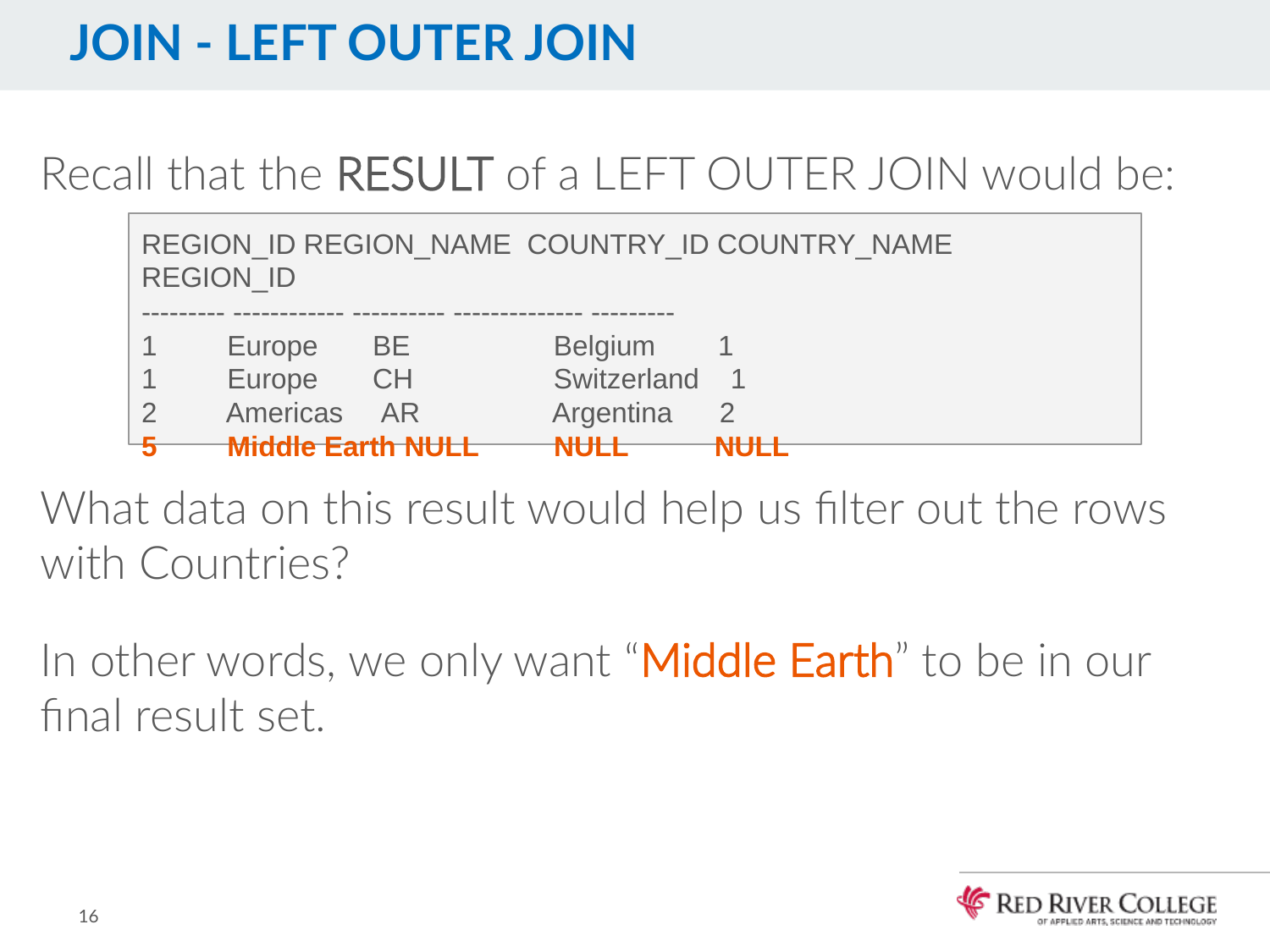

# JOIN - LEFT OUTER JOIN

Recall that the RESULT of a LEFT OUTER JOIN would be:

What data on this result would help us filter out the rows with Countries?
In other words, we only want “Middle Earth” to be in our final result set.
REGION_ID REGION_NAME  COUNTRY_ID COUNTRY_NAME   REGION_ID
--------- ------------ ---------- -------------- ---------
1         Europe       BE 	    Belgium        1
1         Europe       CH 	    Switzerland    1
2         Americas     AR	    Argentina      2
5         Middle Earth NULL	    NULL           NULL
16